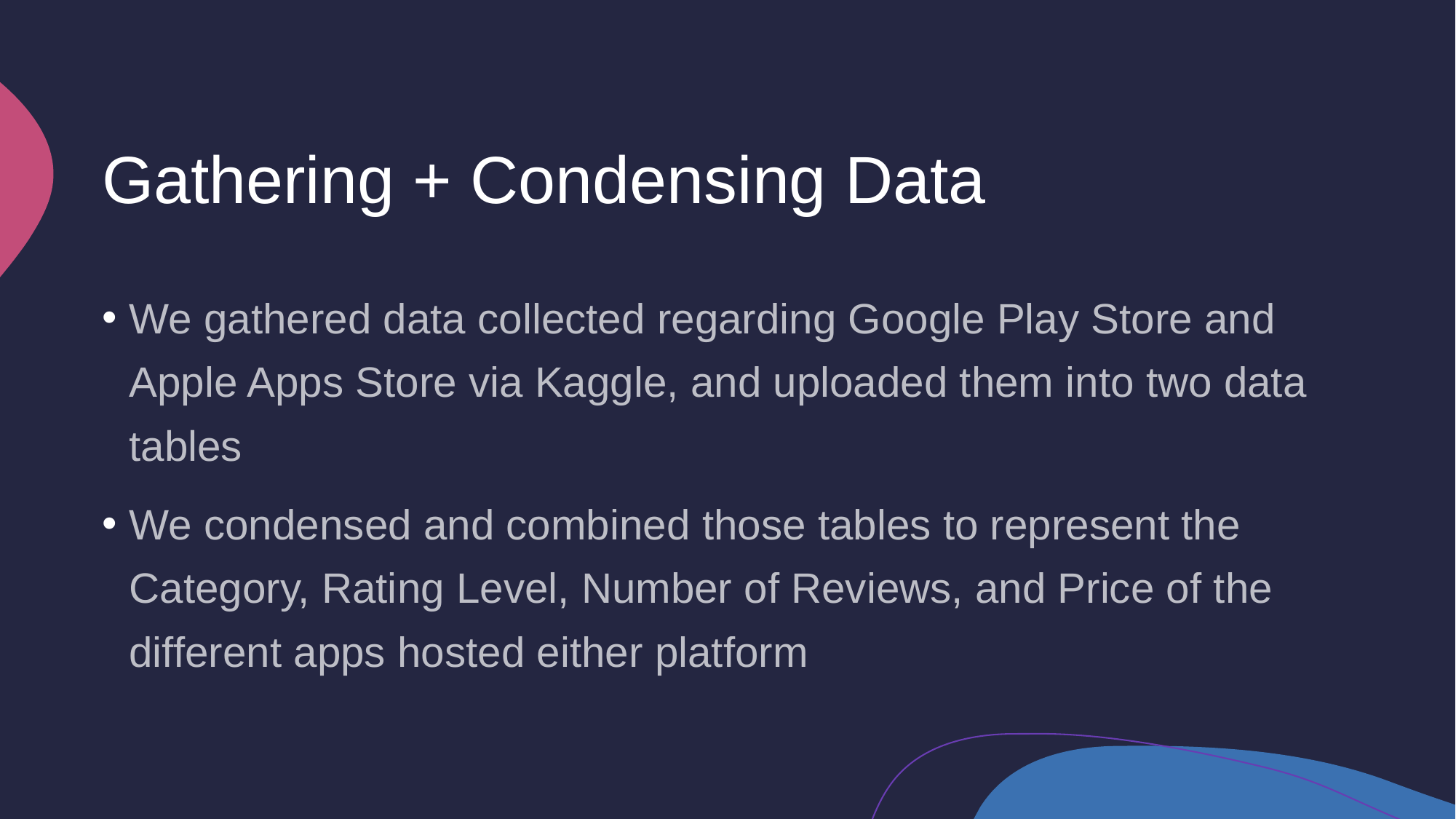

# Gathering + Condensing Data
We gathered data collected regarding Google Play Store and Apple Apps Store via Kaggle, and uploaded them into two data tables
We condensed and combined those tables to represent the Category, Rating Level, Number of Reviews, and Price of the different apps hosted either platform